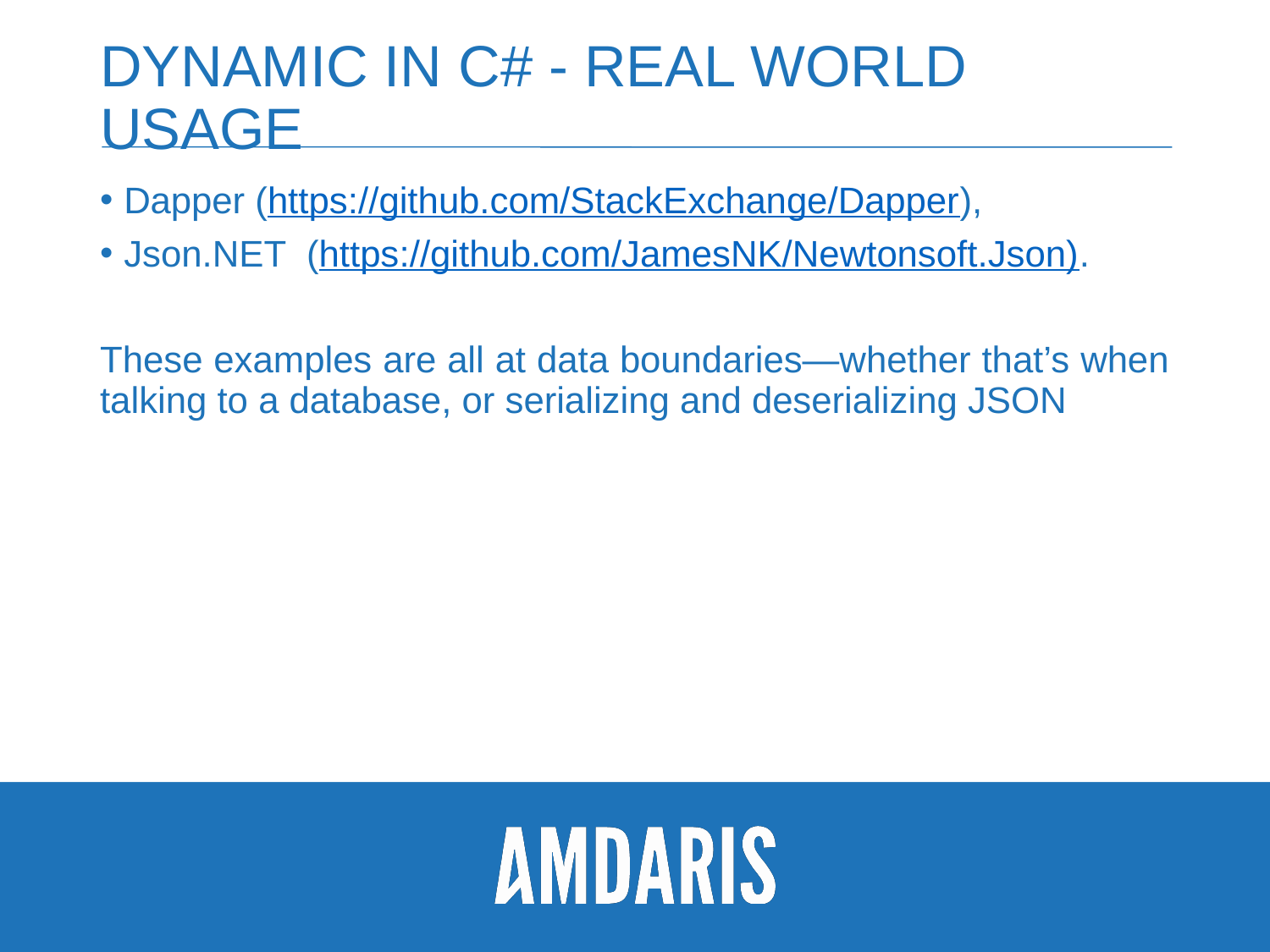

# DYNAMIC IN C# - REAL WORLD USAGE
Dapper (https://github.com/StackExchange/Dapper),
Json.NET  (https://github.com/JamesNK/Newtonsoft.Json).

These examples are all at data boundaries—whether that’s when talking to a database, or serializing and deserializing JSON